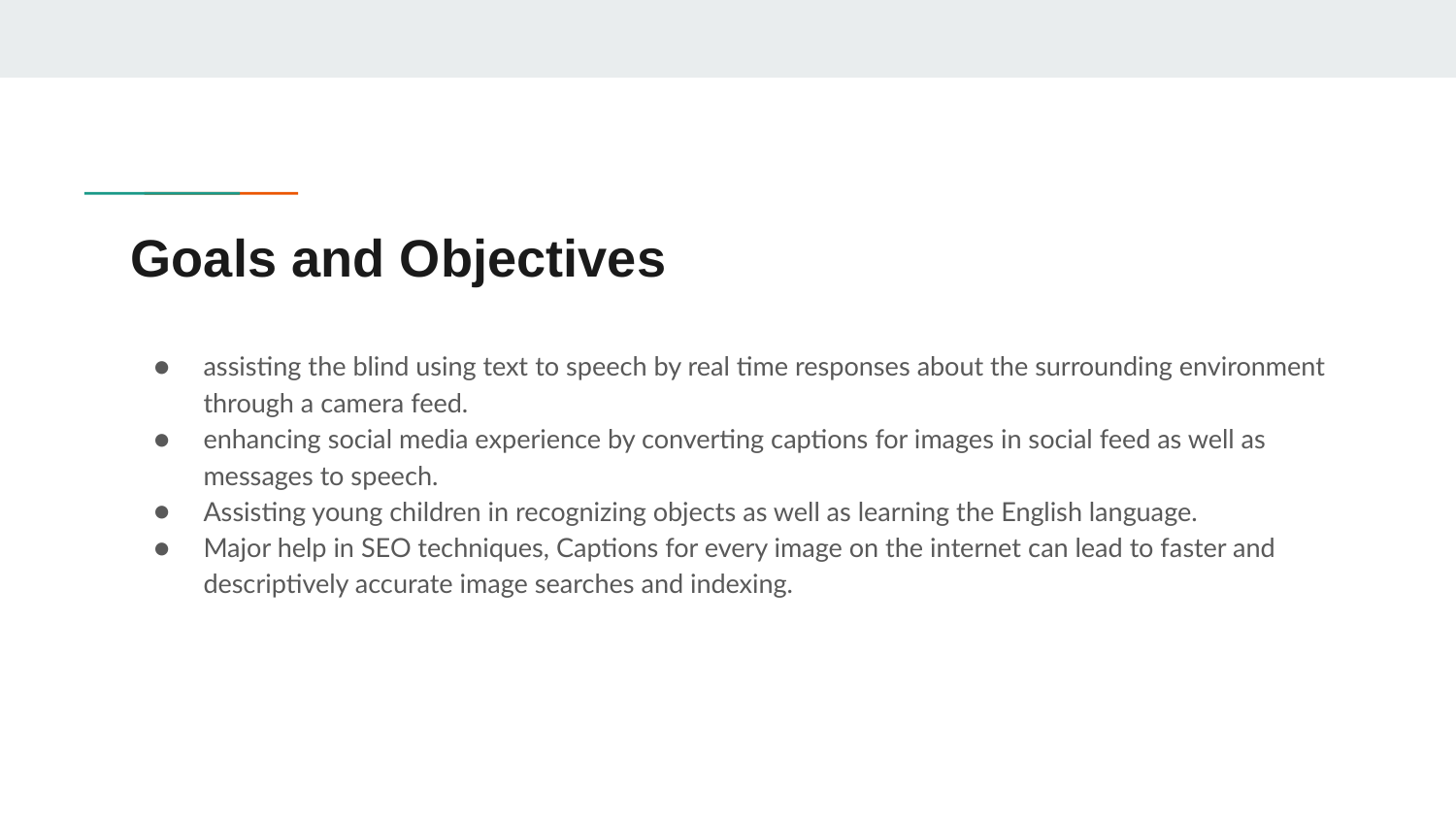

# Goals and Objectives
assisting the blind using text to speech by real time responses about the surrounding environment through a camera feed.
enhancing social media experience by converting captions for images in social feed as well as messages to speech.
Assisting young children in recognizing objects as well as learning the English language.
Major help in SEO techniques, Captions for every image on the internet can lead to faster and descriptively accurate image searches and indexing.